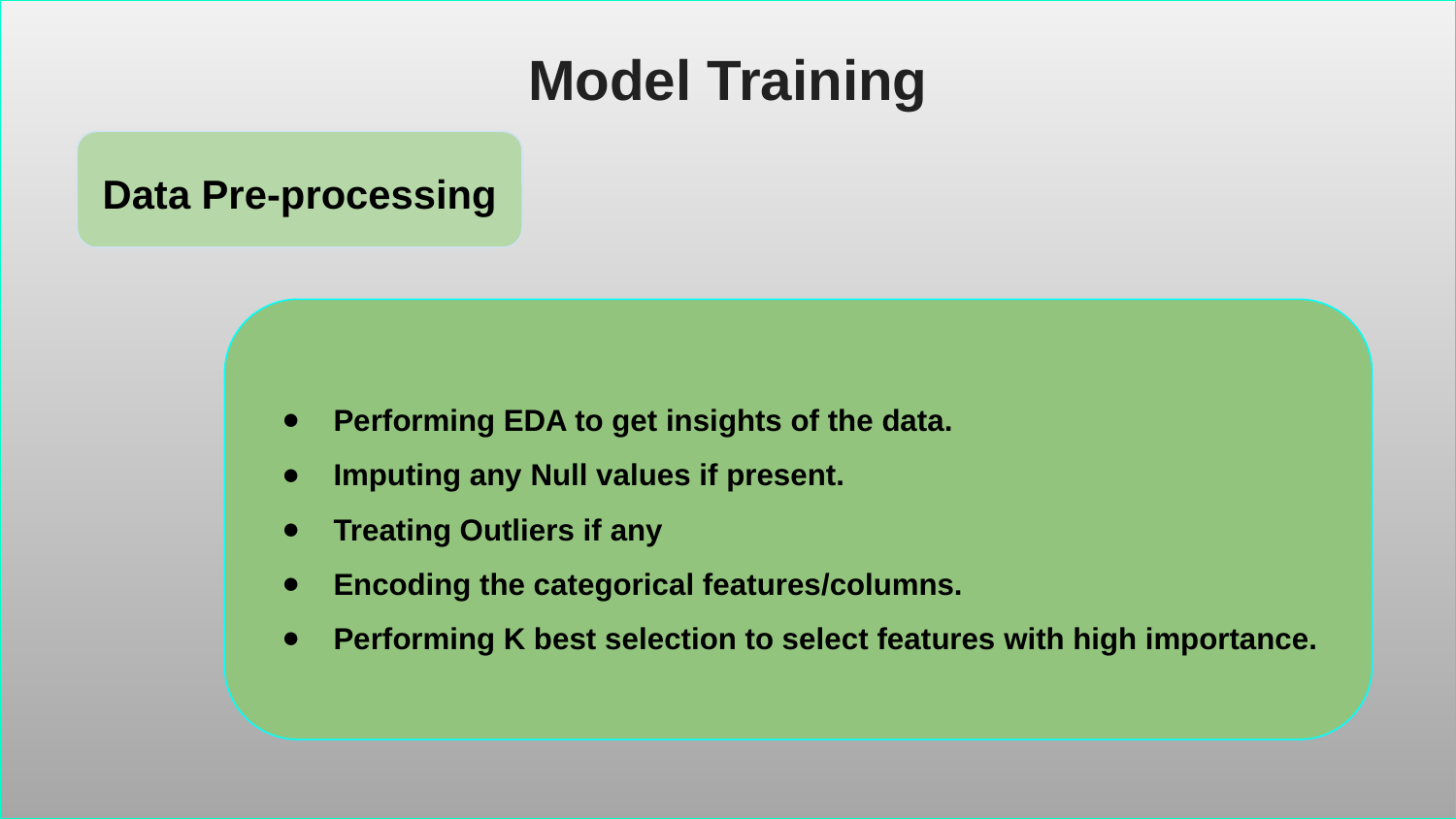

Model Training
Data Pre-processing
Performing EDA to get insights of the data.
Imputing any Null values if present.
Treating Outliers if any
Encoding the categorical features/columns.
Performing K best selection to select features with high importance.